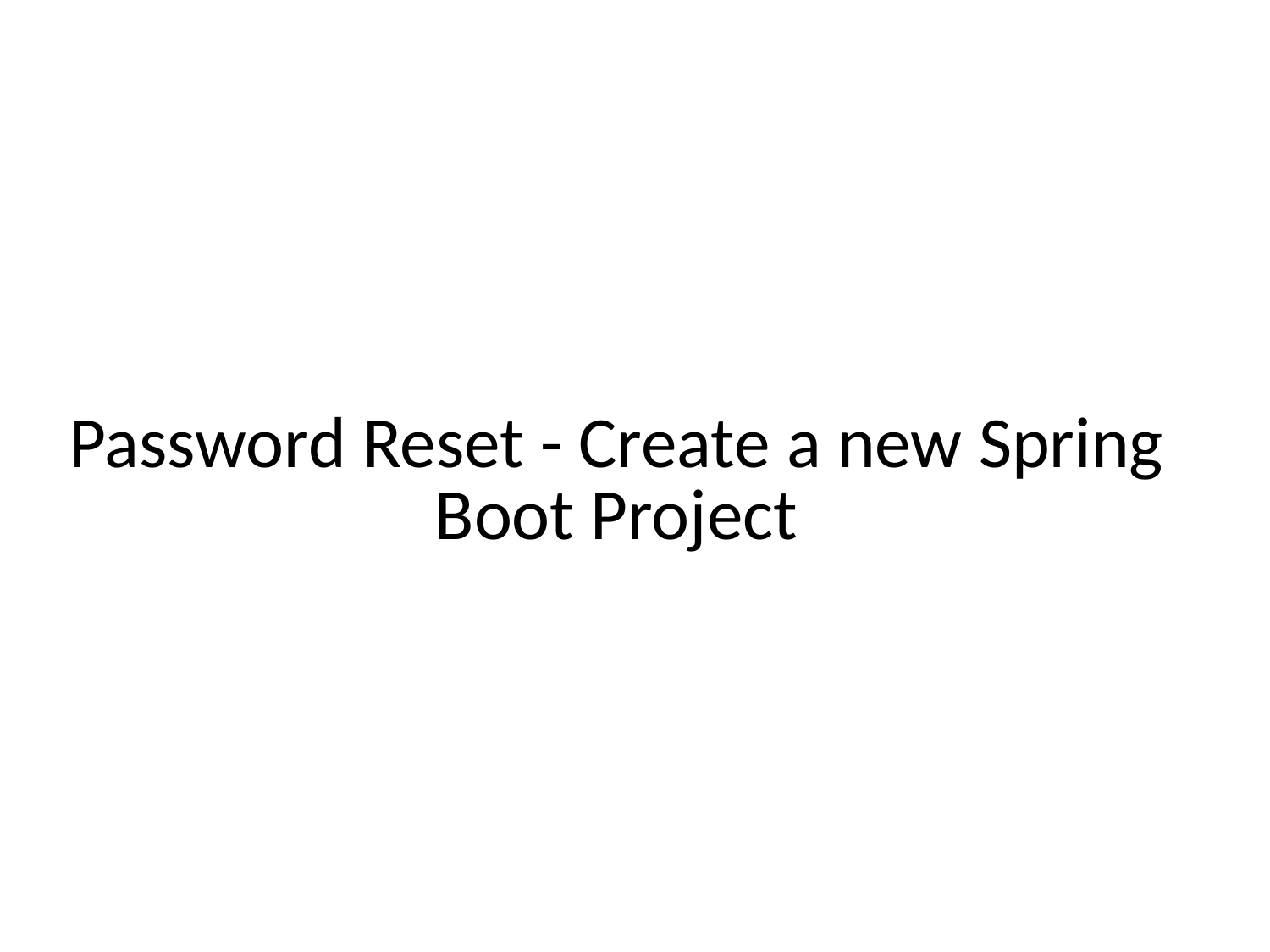

# Password Reset - Create a new Spring Boot Project